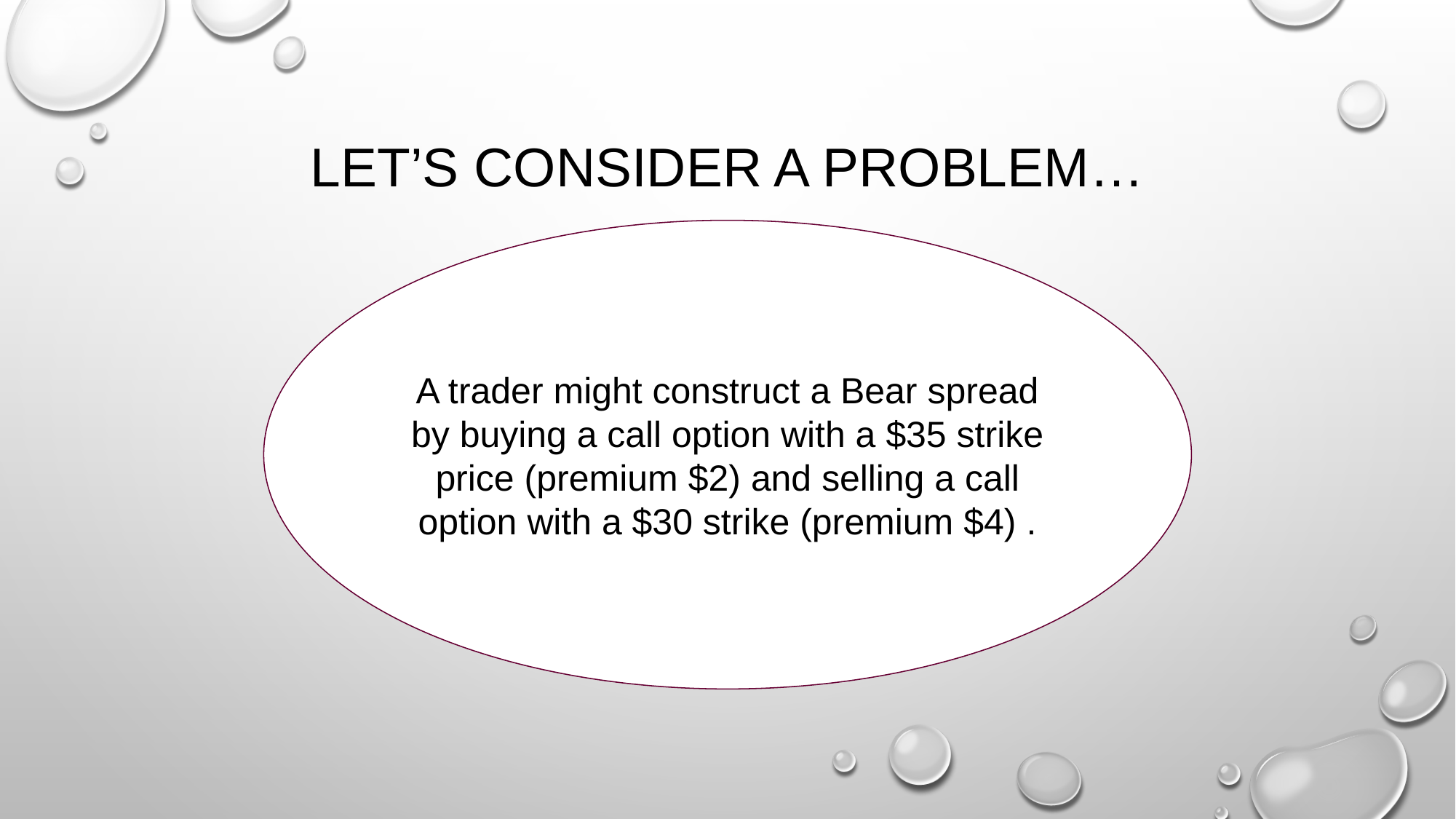

# Let’s consider a Problem…
A trader might construct a Bear spread by buying a call option with a $35 strike price (premium $2) and selling a call option with a $30 strike (premium $4) .